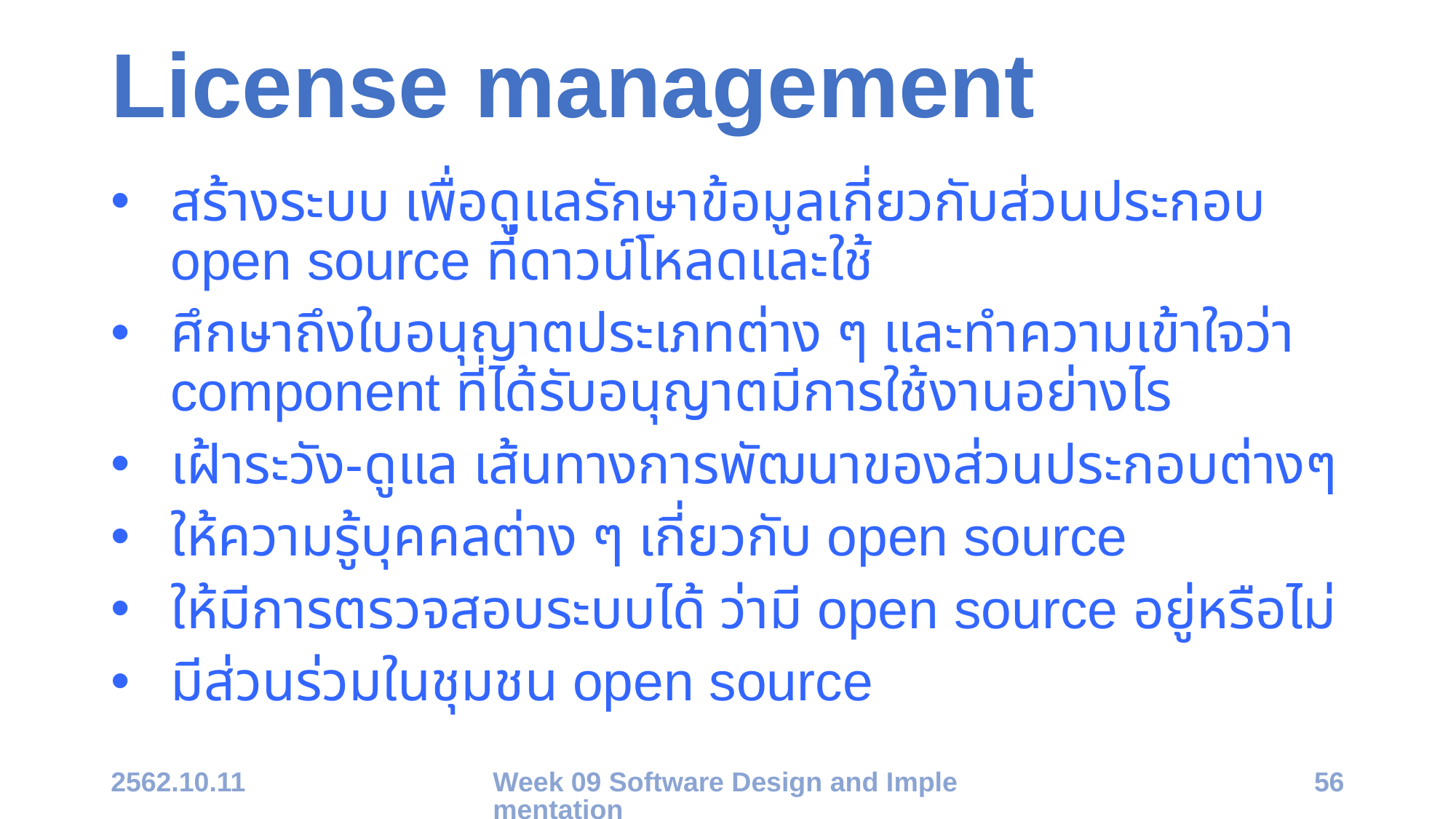

# License management
สร้างระบบ เพื่อดูแลรักษาข้อมูลเกี่ยวกับส่วนประกอบ open source ที่ดาวน์โหลดและใช้
ศึกษาถึงใบอนุญาตประเภทต่าง ๆ และทำความเข้าใจว่า component ที่ได้รับอนุญาตมีการใช้งานอย่างไร
เฝ้าระวัง-ดูแล เส้นทางการพัฒนาของส่วนประกอบต่างๆ
ให้ความรู้บุคคลต่าง ๆ เกี่ยวกับ open source
ให้มีการตรวจสอบระบบได้ ว่ามี open source อยู่หรือไม่
มีส่วนร่วมในชุมชน open source
2562.10.11
Week 09 Software Design and Implementation
56